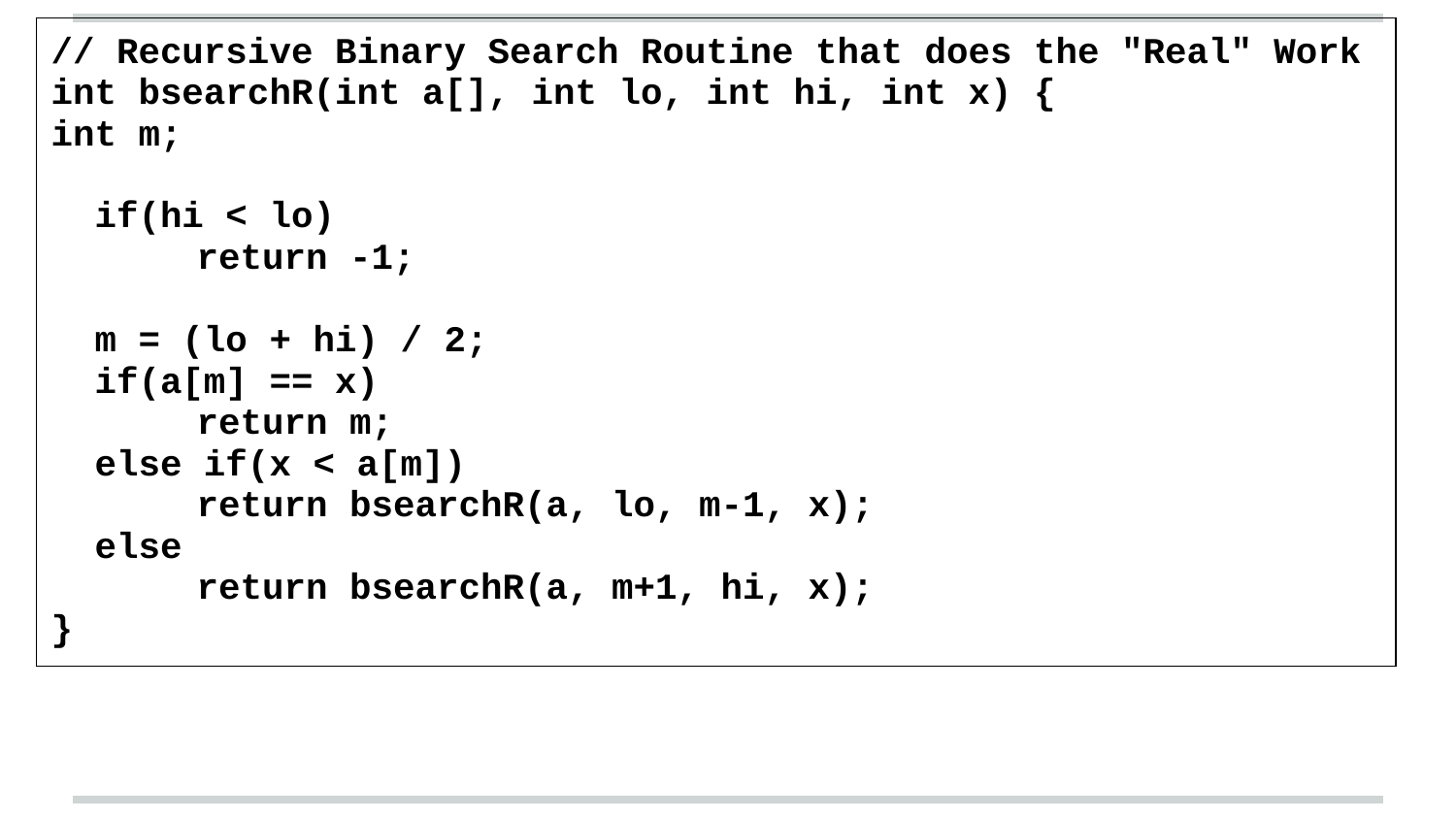

| // Recursive Binary Search Routine that does the "Real" Work int bsearchR(int a[], int lo, int hi, int x) { int m; if(hi < lo) return -1; m = (lo + hi) / 2; if(a[m] == x) return m; else if(x < a[m]) return bsearchR(a, lo, m-1, x); else return bsearchR(a, m+1, hi, x); } |
| --- |